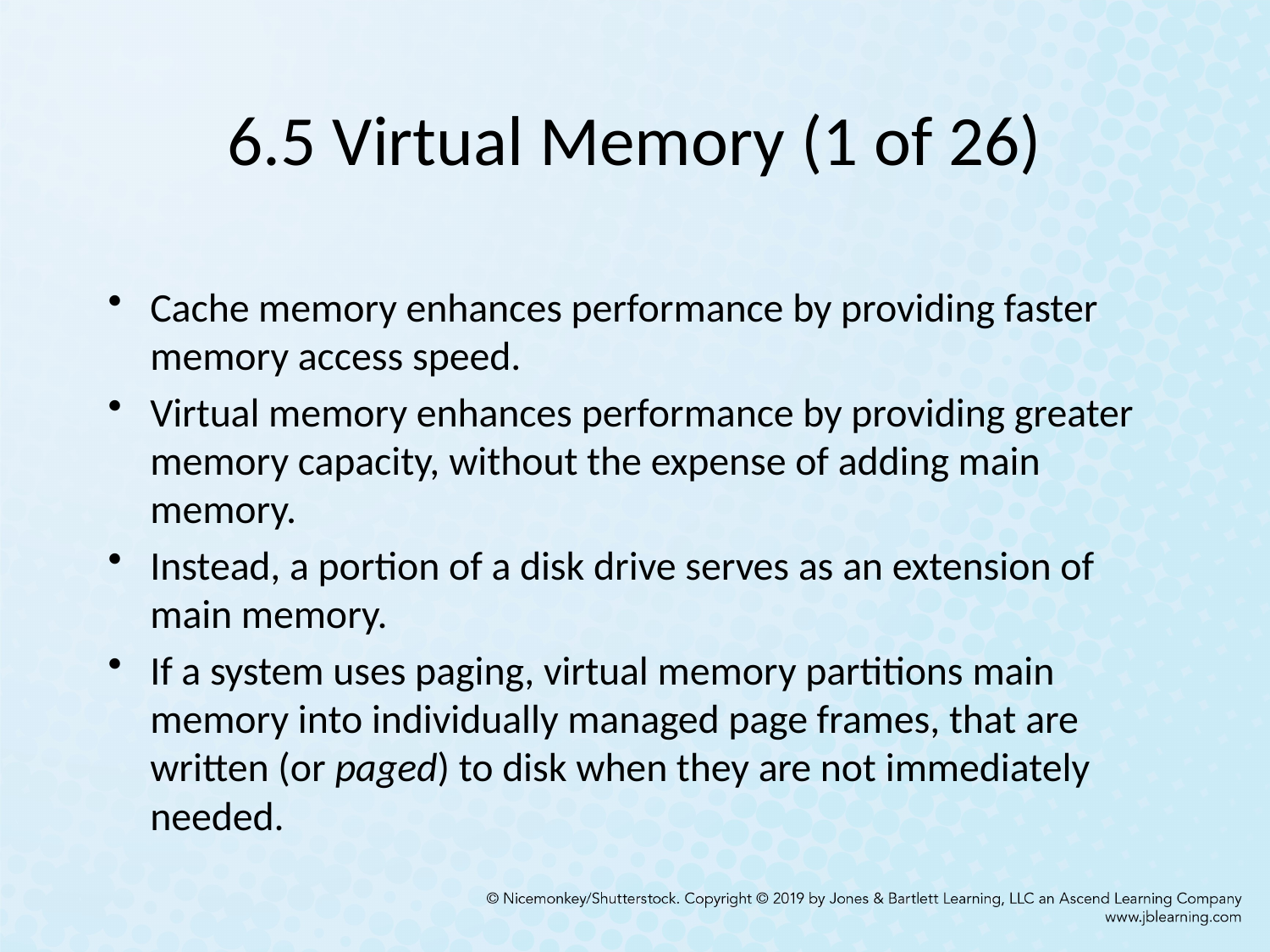

# 6.5 Virtual Memory (1 of 26)
Cache memory enhances performance by providing faster memory access speed.
Virtual memory enhances performance by providing greater memory capacity, without the expense of adding main memory.
Instead, a portion of a disk drive serves as an extension of main memory.
If a system uses paging, virtual memory partitions main memory into individually managed page frames, that are written (or paged) to disk when they are not immediately needed.